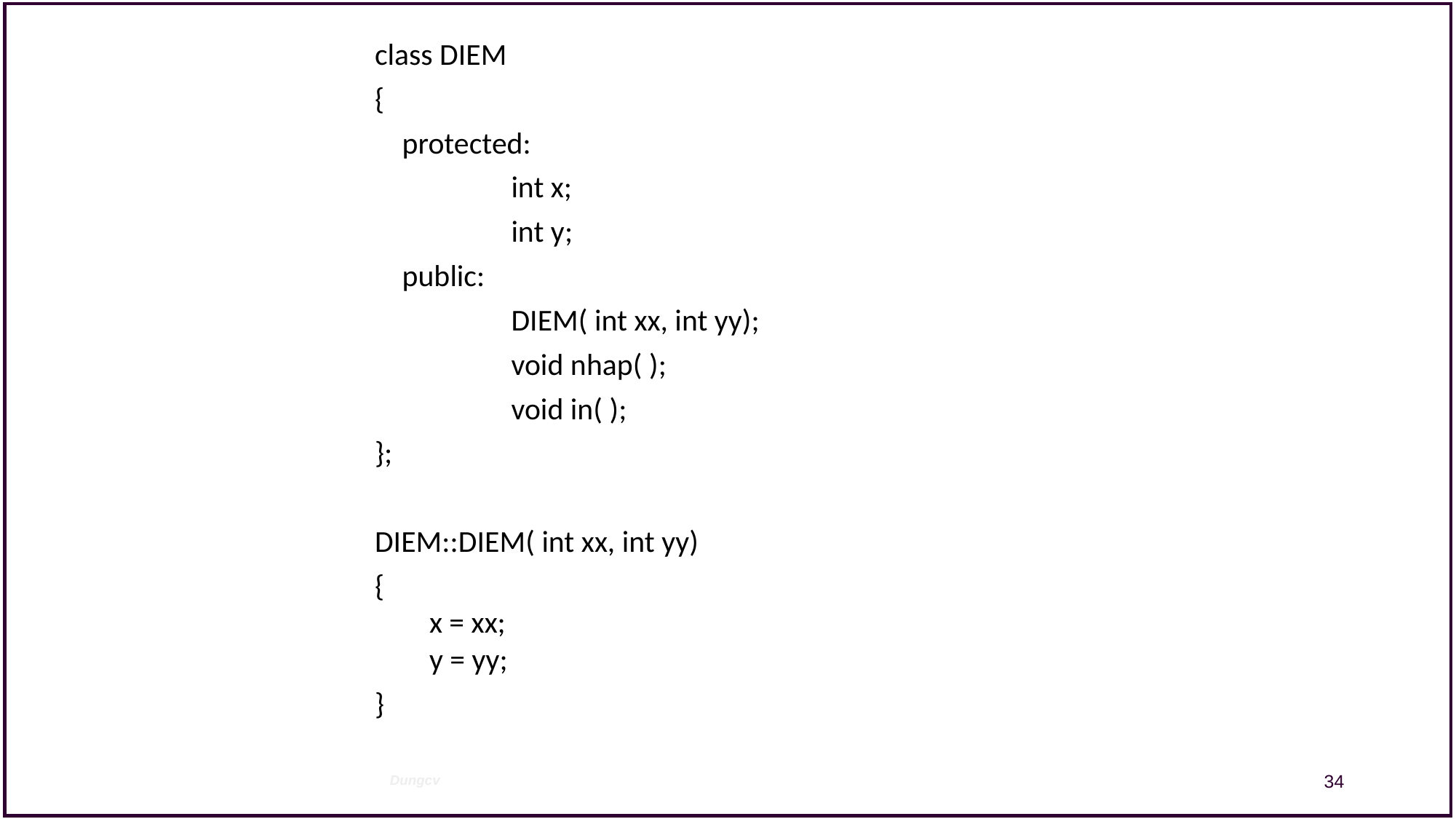

class DIEM
{
	protected:
		int x;
		int y;
	public:
		DIEM( int xx, int yy);
		void nhap( );
		void in( );
};

DIEM::DIEM( int xx, int yy)
{
x = xx;
y = yy;
}
34